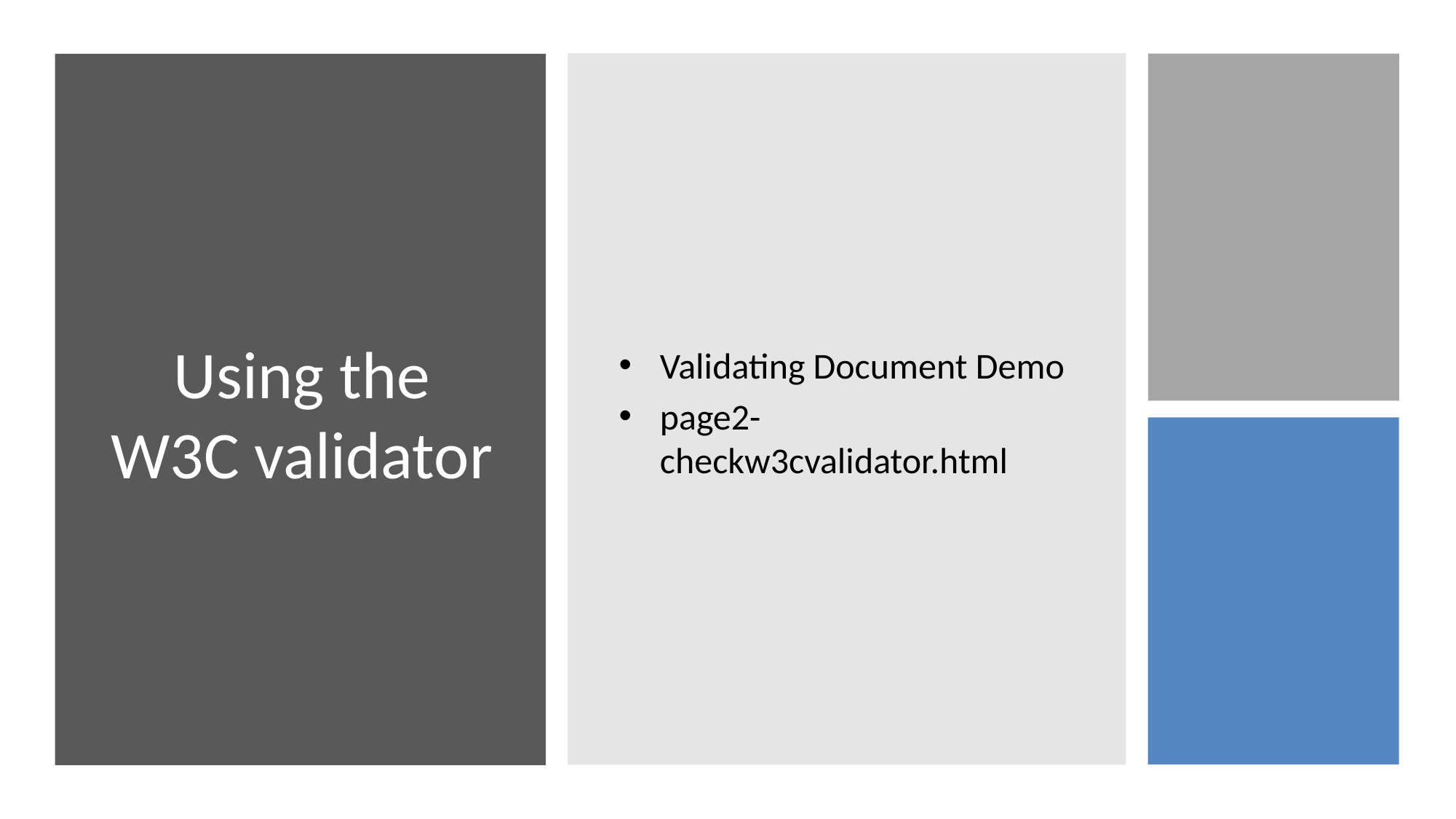

# Using the W3C validator
Validating Document Demo
page2-checkw3cvalidator.html